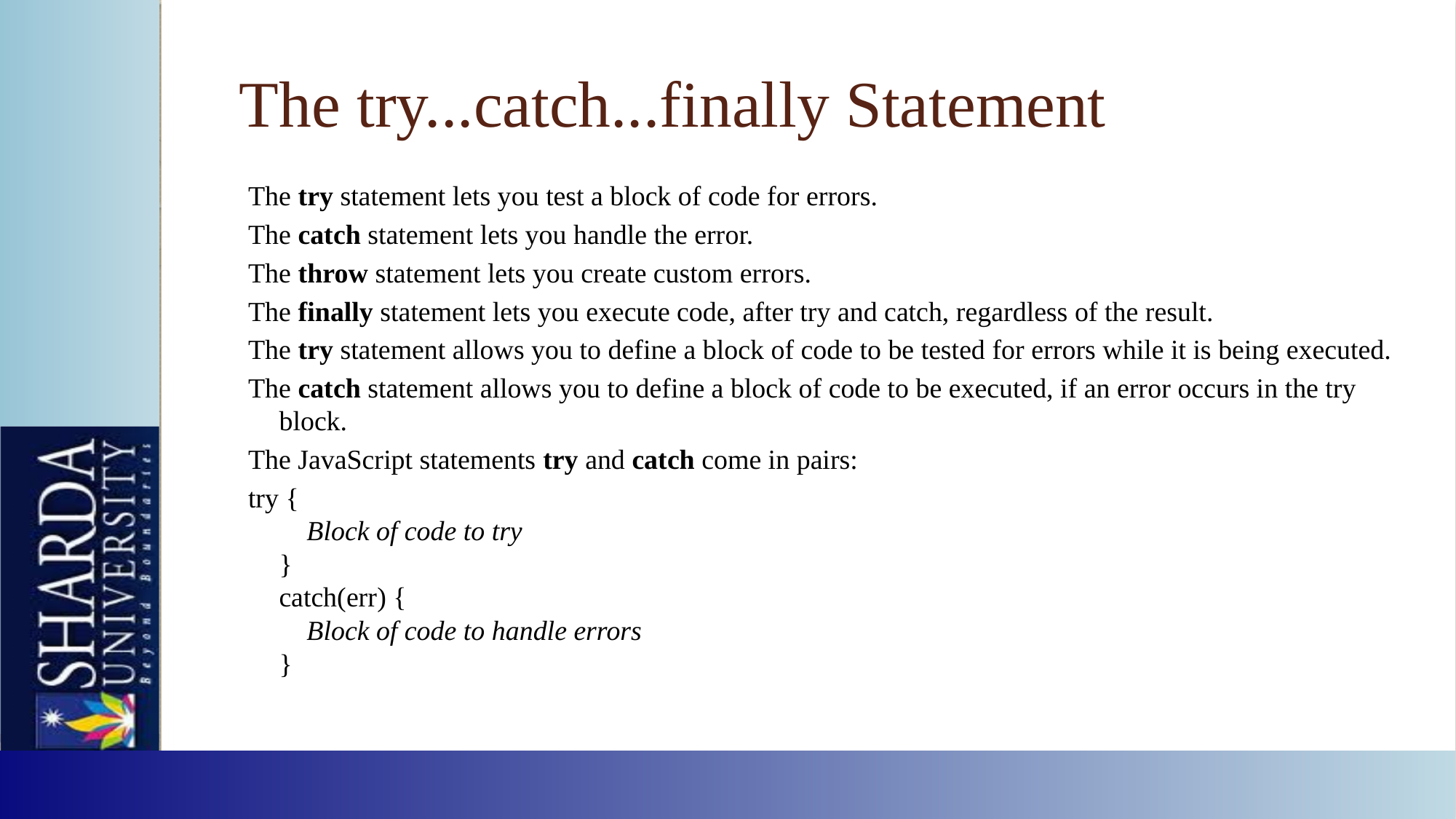

# The try...catch...finally Statement
The try statement lets you test a block of code for errors.
The catch statement lets you handle the error.
The throw statement lets you create custom errors.
The finally statement lets you execute code, after try and catch, regardless of the result.
The try statement allows you to define a block of code to be tested for errors while it is being executed.
The catch statement allows you to define a block of code to be executed, if an error occurs in the try block.
The JavaScript statements try and catch come in pairs:
try {
    Block of code to try
}
catch(err) {
    Block of code to handle errors
}